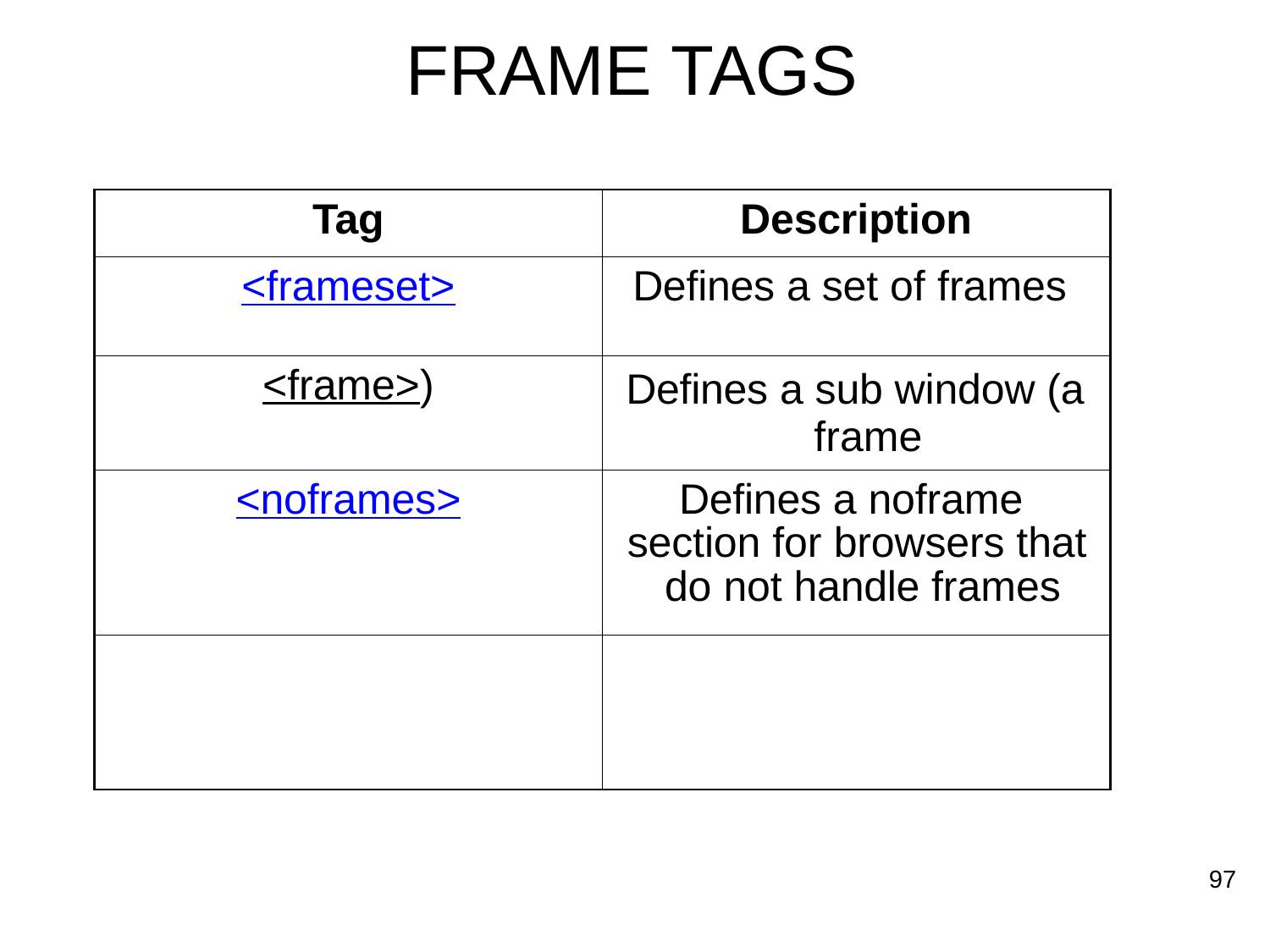

# FRAME TAGS
| Tag | Description |
| --- | --- |
| <frameset> | Defines a set of frames |
| <frame>) | Defines a sub window (a frame |
| <noframes> | Defines a noframe section for browsers that do not handle frames |
|  |  |
97